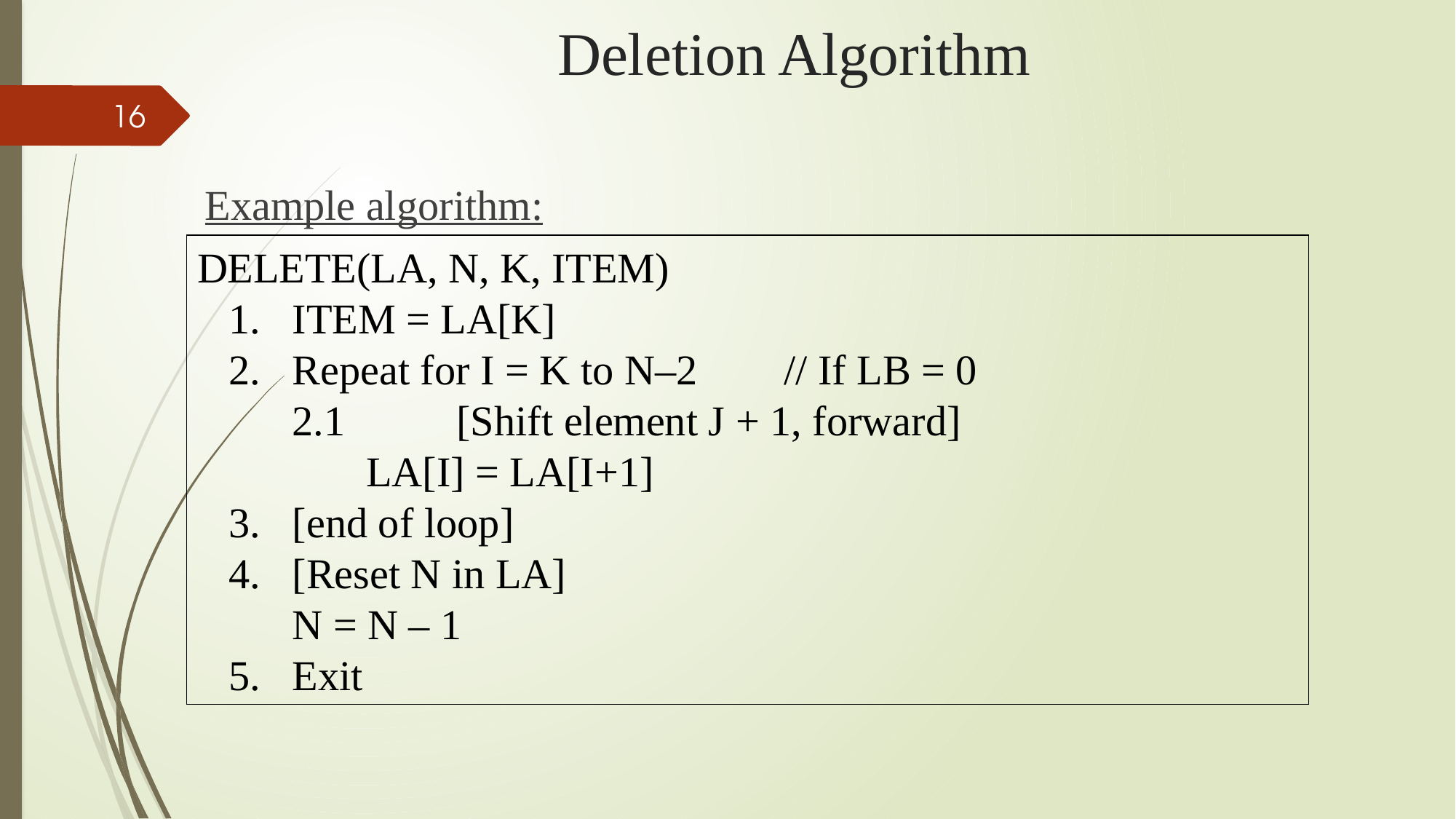

# Deletion Algorithm
16
Example algorithm:
DELETE(LA, N, K, ITEM)
   1.   ITEM = LA[K]
   2.   Repeat for I = K to N–2 	// If LB = 0
         2.1 	[Shift element J + 1, forward]
                LA[I] = LA[I+1]
   3.   [end of loop]
   4.   [Reset N in LA]
         N = N – 1
   5.   Exit